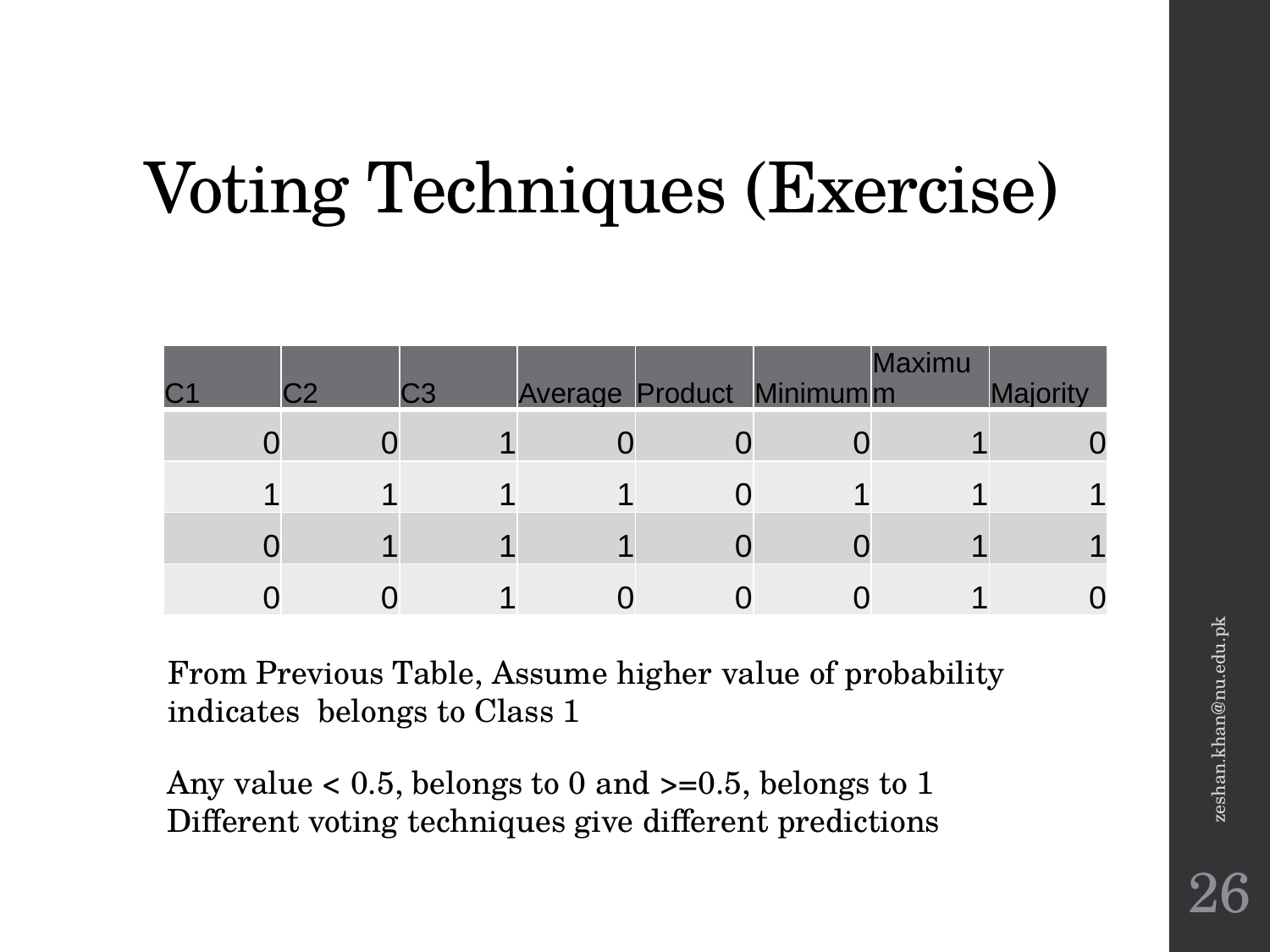

# Voting Techniques (Exercise)
| C1 | C2 | C3 | Average | Product | Minimum | Maximum | Majority |
| --- | --- | --- | --- | --- | --- | --- | --- |
| 0 | 0 | 1 | 0 | 0 | 0 | 1 | 0 |
| 1 | 1 | 1 | 1 | 0 | 1 | 1 | 1 |
| 0 | 1 | 1 | 1 | 0 | 0 | 1 | 1 |
| 0 | 0 | 1 | 0 | 0 | 0 | 1 | 0 |
zeshan.khan@nu.edu.pk
From Previous Table, Assume higher value of probability indicates  belongs to Class 1
Any value < 0.5, belongs to 0 and >=0.5, belongs to 1
Different voting techniques give different predictions
26